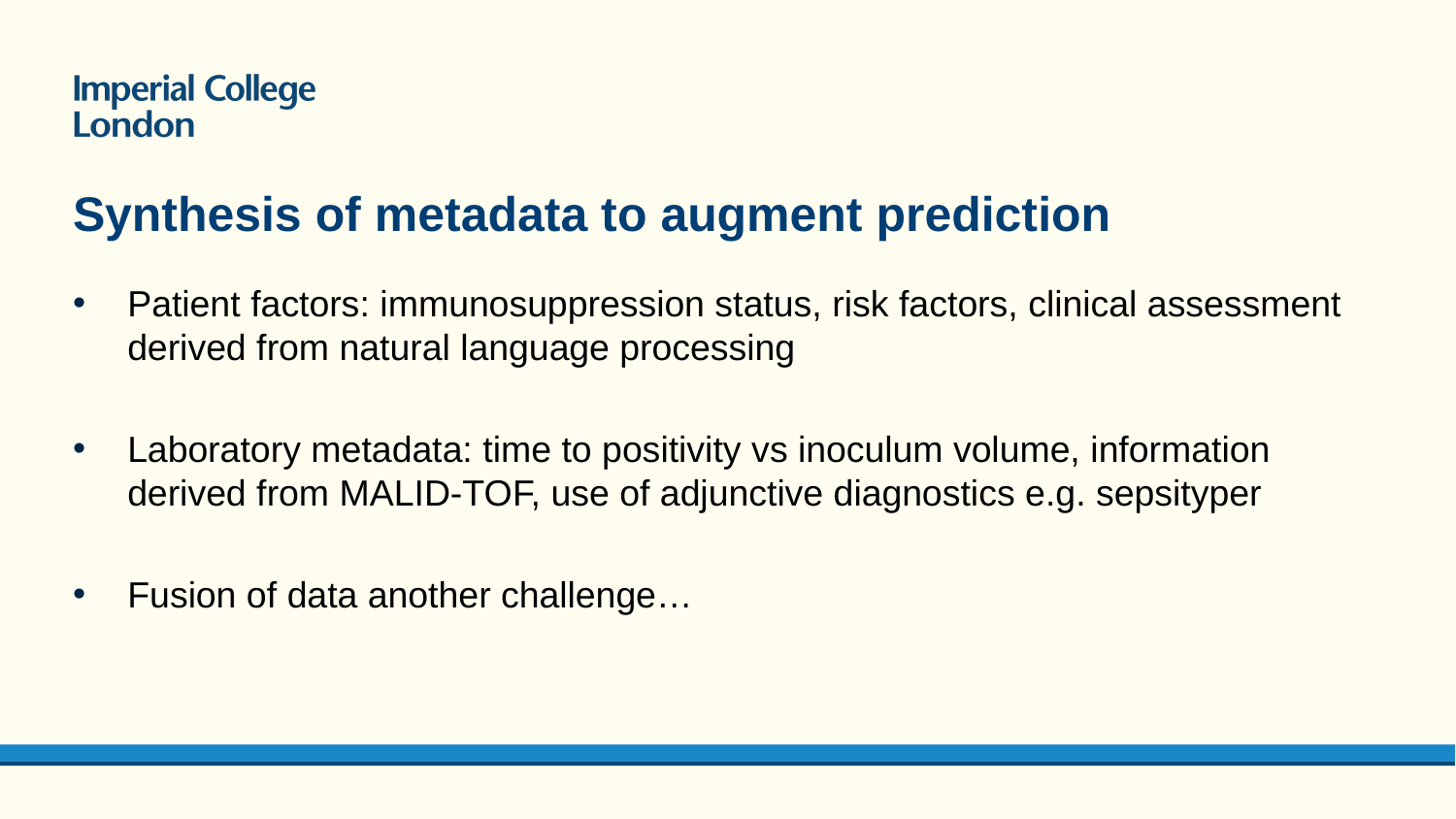

# Synthesis of metadata to augment prediction
Patient factors: immunosuppression status, risk factors, clinical assessment derived from natural language processing

Laboratory metadata: time to positivity vs inoculum volume, information derived from MALID-TOF, use of adjunctive diagnostics e.g. sepsityper

Fusion of data another challenge…